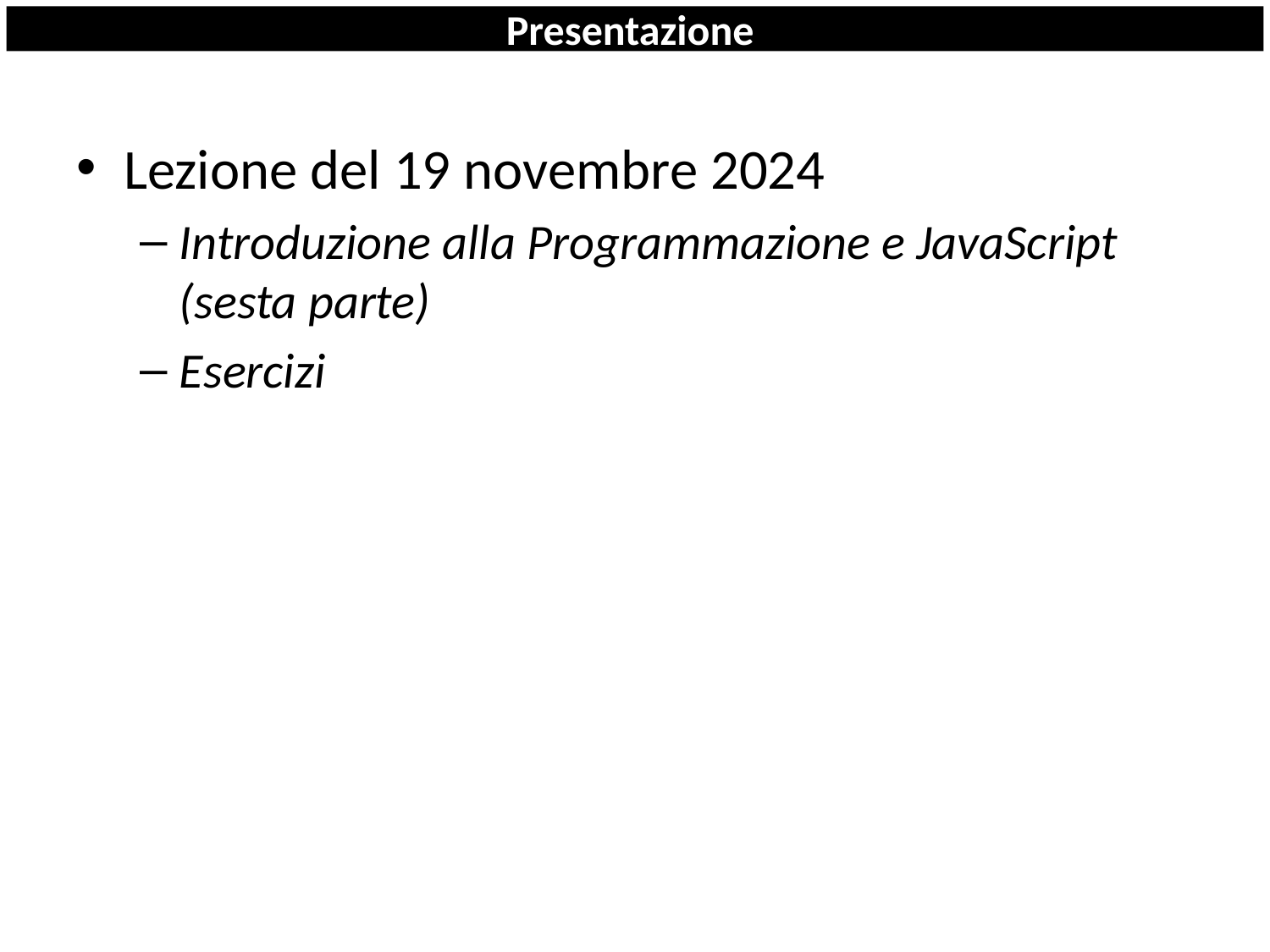

# Presentazione
Lezione del 19 novembre 2024
Introduzione alla Programmazione e JavaScript (sesta parte)
Esercizi